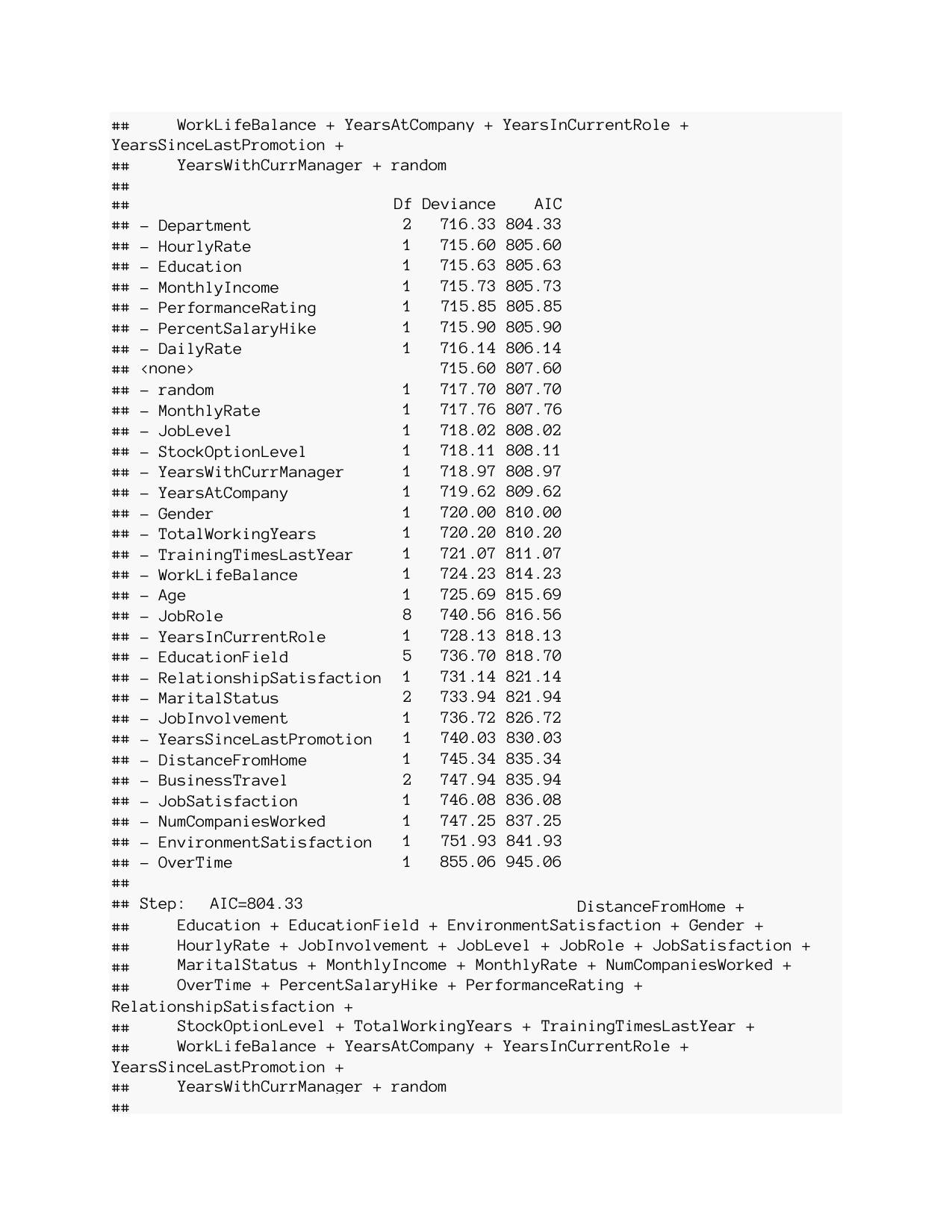

##
WorkLifeBalance  +  YearsAtCompany  +  YearsInCurrentRole  +

YearsSinceLastPromotion  +

##
##
YearsWithCurrManager  +  random

| ## |  | Df | Deviance | AIC |
| --- | --- | --- | --- | --- |
| ## | - Department | 2 | 716.33 | 804.33 |
| ## | - HourlyRate | 1 | 715.60 | 805.60 |
| ## | - Education | 1 | 715.63 | 805.63 |
| ## | - MonthlyIncome | 1 | 715.73 | 805.73 |
| ## | - PerformanceRating | 1 | 715.85 | 805.85 |
| ## | - PercentSalaryHike | 1 | 715.90 | 805.90 |
| ## | - DailyRate | 1 | 716.14 | 806.14 |
| ## | <none> |  | 715.60 | 807.60 |
| ## | - random | 1 | 717.70 | 807.70 |
| ## | - MonthlyRate | 1 | 717.76 | 807.76 |
| ## | - JobLevel | 1 | 718.02 | 808.02 |
| ## | - StockOptionLevel | 1 | 718.11 | 808.11 |
| ## | - YearsWithCurrManager | 1 | 718.97 | 808.97 |
| ## | - YearsAtCompany | 1 | 719.62 | 809.62 |
| ## | - Gender | 1 | 720.00 | 810.00 |
| ## | - TotalWorkingYears | 1 | 720.20 | 810.20 |
| ## | - TrainingTimesLastYear | 1 | 721.07 | 811.07 |
| ## | - WorkLifeBalance | 1 | 724.23 | 814.23 |
| ## | - Age | 1 | 725.69 | 815.69 |
| ## | - JobRole | 8 | 740.56 | 816.56 |
| ## | - YearsInCurrentRole | 1 | 728.13 | 818.13 |
| ## | - EducationField | 5 | 736.70 | 818.70 |
| ## | - RelationshipSatisfaction | 1 | 731.14 | 821.14 |
| ## | - MaritalStatus | 2 | 733.94 | 821.94 |
| ## | - JobInvolvement | 1 | 736.72 | 826.72 |
| ## | - YearsSinceLastPromotion | 1 | 740.03 | 830.03 |
| ## | - DistanceFromHome | 1 | 745.34 | 835.34 |
| ## | - BusinessTravel | 2 | 747.94 | 835.94 |
| ## | - JobSatisfaction | 1 | 746.08 | 836.08 |
| ## | - NumCompaniesWorked | 1 | 747.25 | 837.25 |
| ## | - EnvironmentSatisfaction | 1 | 751.93 | 841.93 |
| ## | - OverTime | 1 | 855.06 | 945.06 |
| ## |  |  |  |  |
| ## | Step: AIC=804.33 |  |  |  |

##  Attrition  ~  Age  +  BusinessTravel  +  DailyRate  +  DistanceFromHome  +

##
##
##
##
Education  +  EducationField  +  EnvironmentSatisfaction  +  Gender  + HourlyRate  +  JobInvolvement  +  JobLevel  +  JobRole  +  JobSatisfaction  + MaritalStatus  +  MonthlyIncome  +  MonthlyRate  +  NumCompaniesWorked  + OverTime  +  PercentSalaryHike  +  PerformanceRating  +

RelationshipSatisfaction  +

##
##
StockOptionLevel  +  TotalWorkingYears  +  TrainingTimesLastYear  + WorkLifeBalance  +  YearsAtCompany  +  YearsInCurrentRole  +

YearsSinceLastPromotion  +

##
YearsWithCurrManager  +  random

##